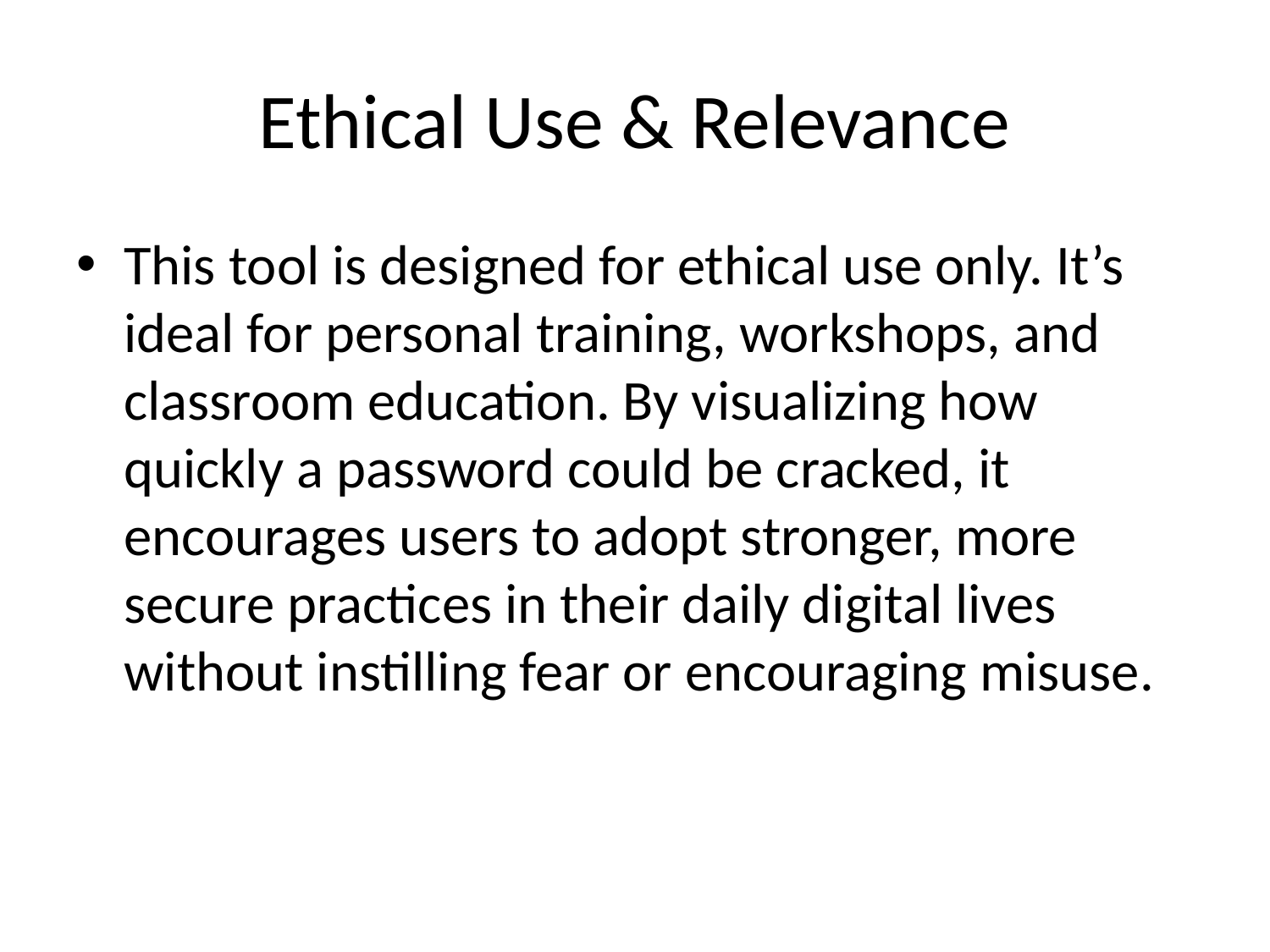

# Ethical Use & Relevance
This tool is designed for ethical use only. It’s ideal for personal training, workshops, and classroom education. By visualizing how quickly a password could be cracked, it encourages users to adopt stronger, more secure practices in their daily digital lives without instilling fear or encouraging misuse.